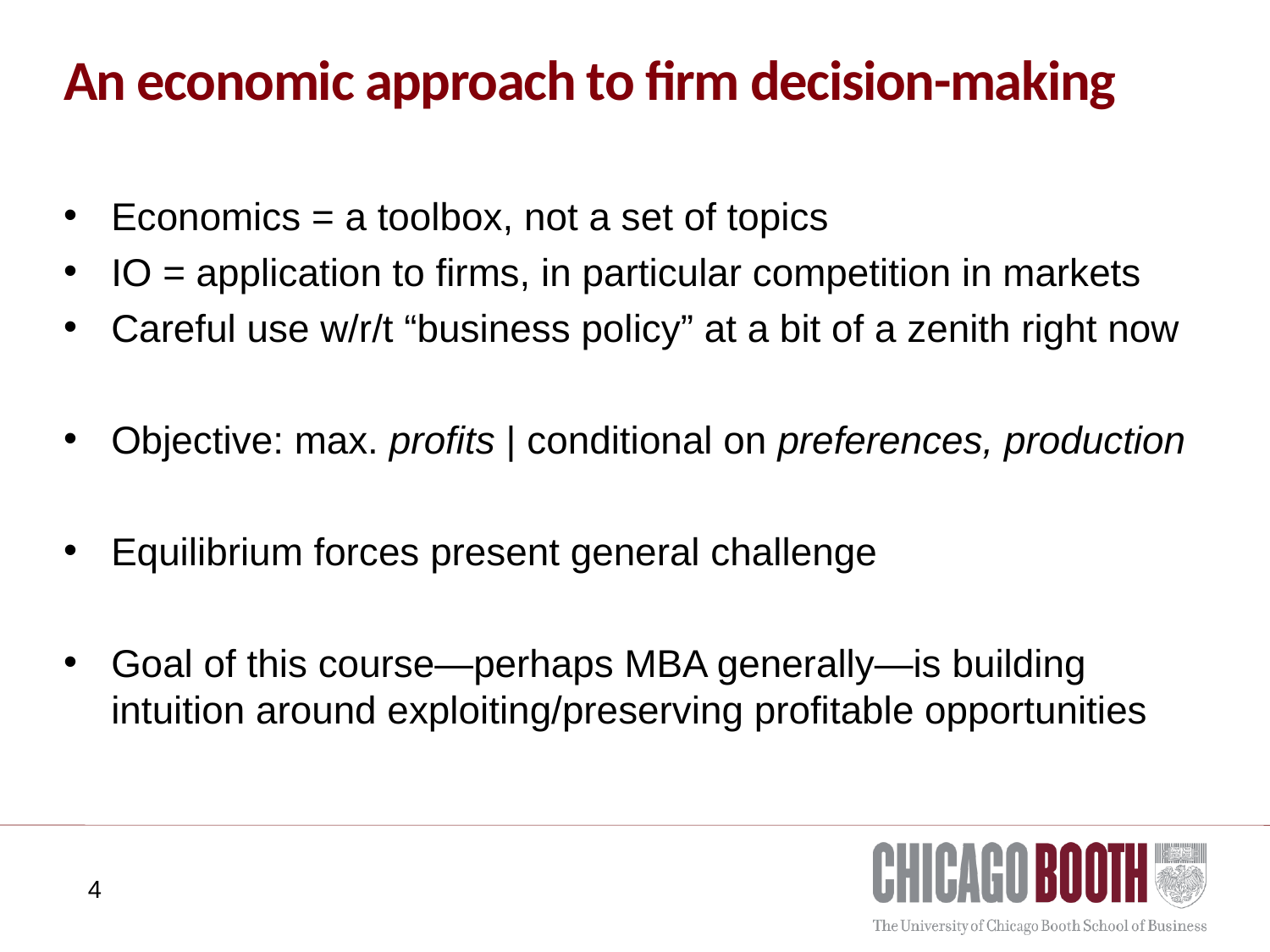

# An economic approach to firm decision-making
Economics = a toolbox, not a set of topics
IO = application to firms, in particular competition in markets
Careful use w/r/t “business policy” at a bit of a zenith right now

Objective: max. profits | conditional on preferences, production

Equilibrium forces present general challenge

Goal of this course—perhaps MBA generally—is building intuition around exploiting/preserving profitable opportunities